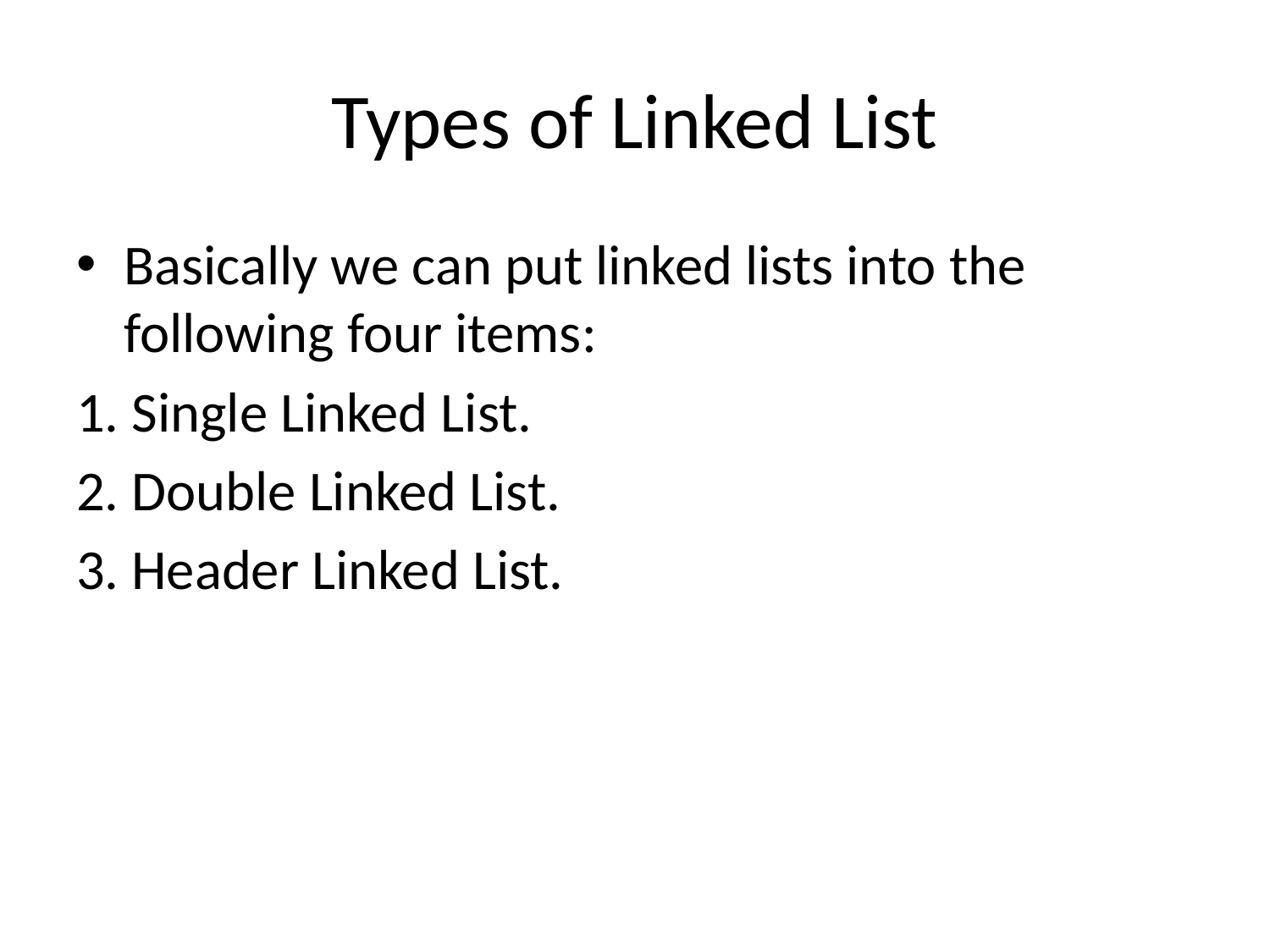

# Types of Linked List
Basically we can put linked lists into the following four items:
1. Single Linked List.
2. Double Linked List.
3. Header Linked List.